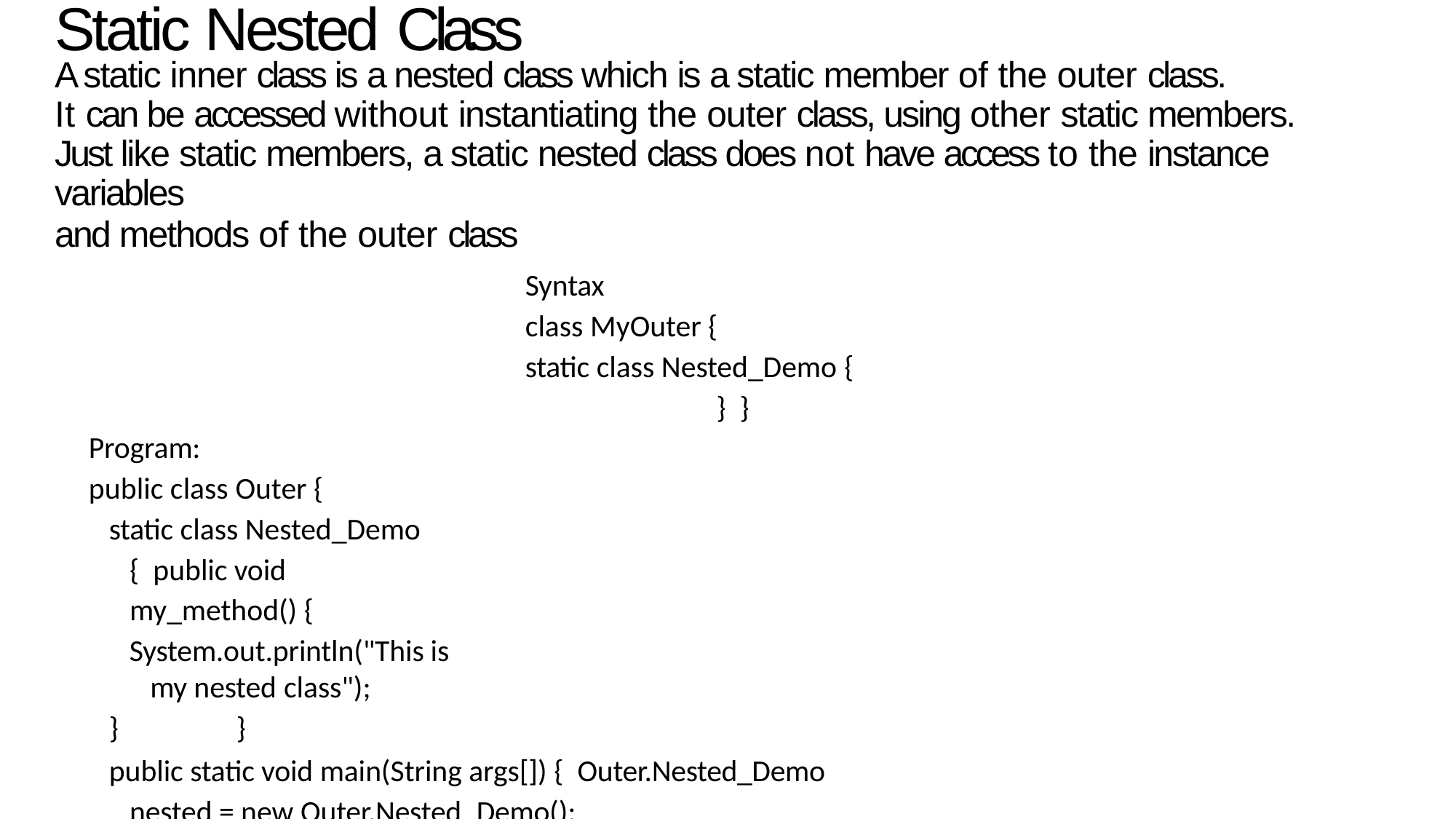

# Static Nested Class
A static inner class is a nested class which is a static member of the outer class.
It can be accessed without instantiating the outer class, using other static members.
Just like static members, a static nested class does not have access to the instance variables
and methods of the outer class
Syntax
class MyOuter {
static class Nested_Demo {
} }
Program:
public class Outer {
static class Nested_Demo {  public void my_method() {
System.out.println("This is my nested class");
}	}
public static void main(String args[]) {  Outer.Nested_Demo nested = new Outer.Nested_Demo();
nested.my_method();
}}